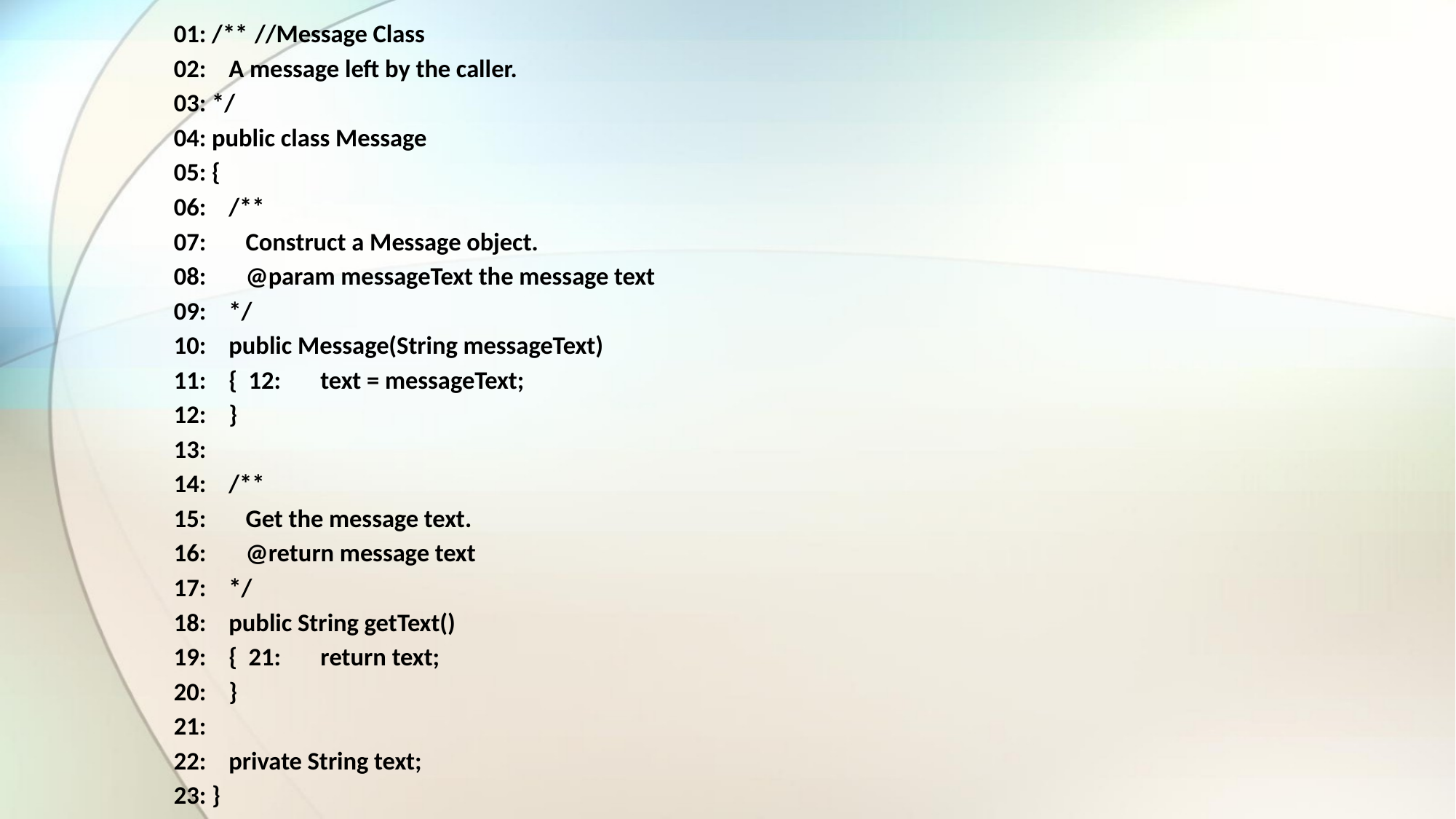

01: /**							 //Message Class
02:    A message left by the caller.
03: */
04: public class Message
05: {
06:    /**
07:       Construct a Message object.
08:       @param messageText the message text
09:    */
10:    public Message(String messageText)
11:    {  12:       text = messageText;
12:    }
13:
14:    /**
15:       Get the message text.
16:       @return message text
17:    */
18:    public String getText()
19:    {  21:       return text;
20:    }
21:
22:    private String text;
23: }